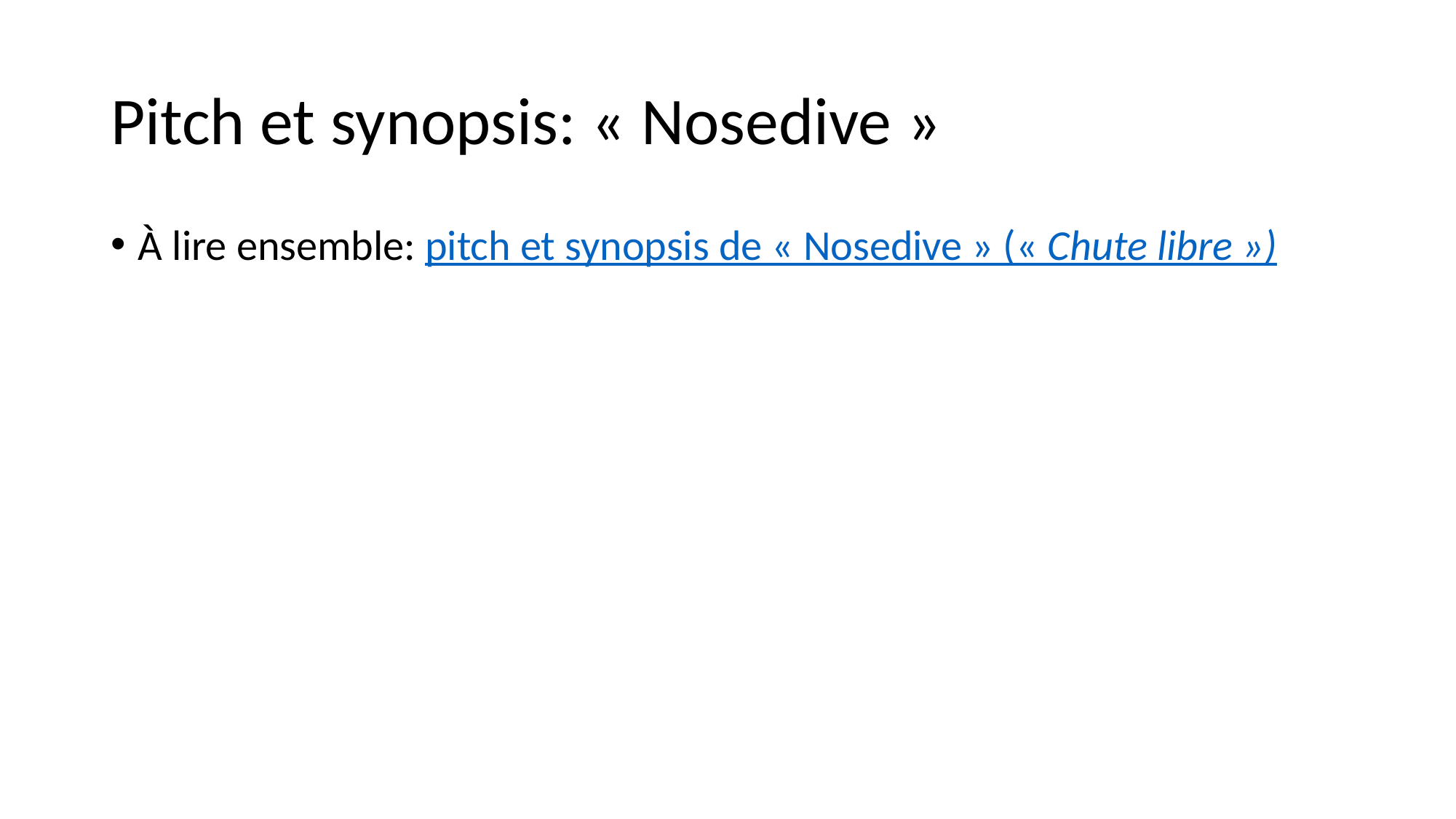

# Pitch et synopsis: « Nosedive »
À lire ensemble: pitch et synopsis de « Nosedive » (« Chute libre »)